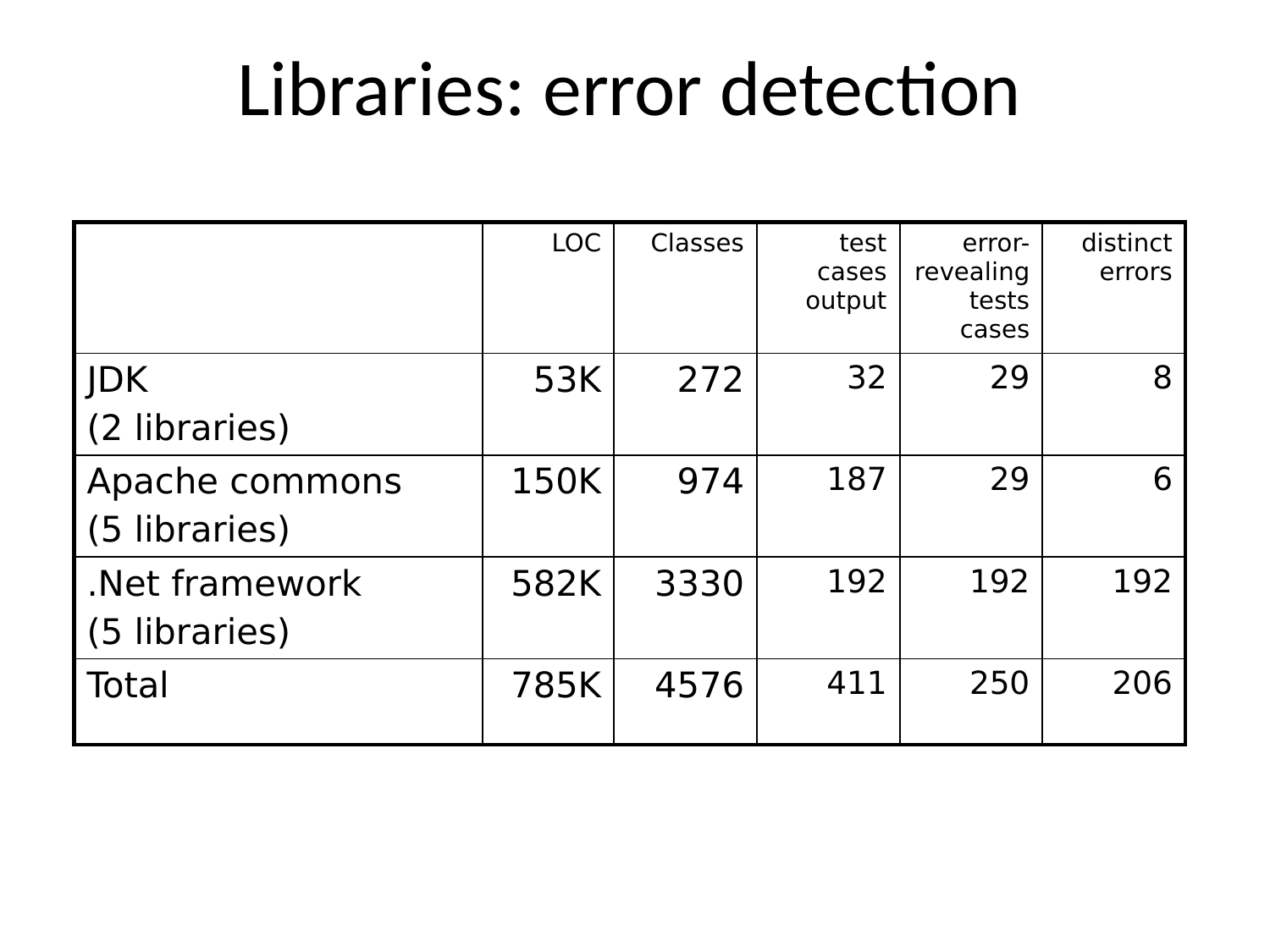

# Libraries: error detection
|  | LOC | Classes | test cases output | error-revealing tests cases | distinct errors |
| --- | --- | --- | --- | --- | --- |
| JDK (2 libraries) | 53K | 272 | 32 | 29 | 8 |
| Apache commons (5 libraries) | 150K | 974 | 187 | 29 | 6 |
| .Net framework (5 libraries) | 582K | 3330 | 192 | 192 | 192 |
| Total | 785K | 4576 | 411 | 250 | 206 |